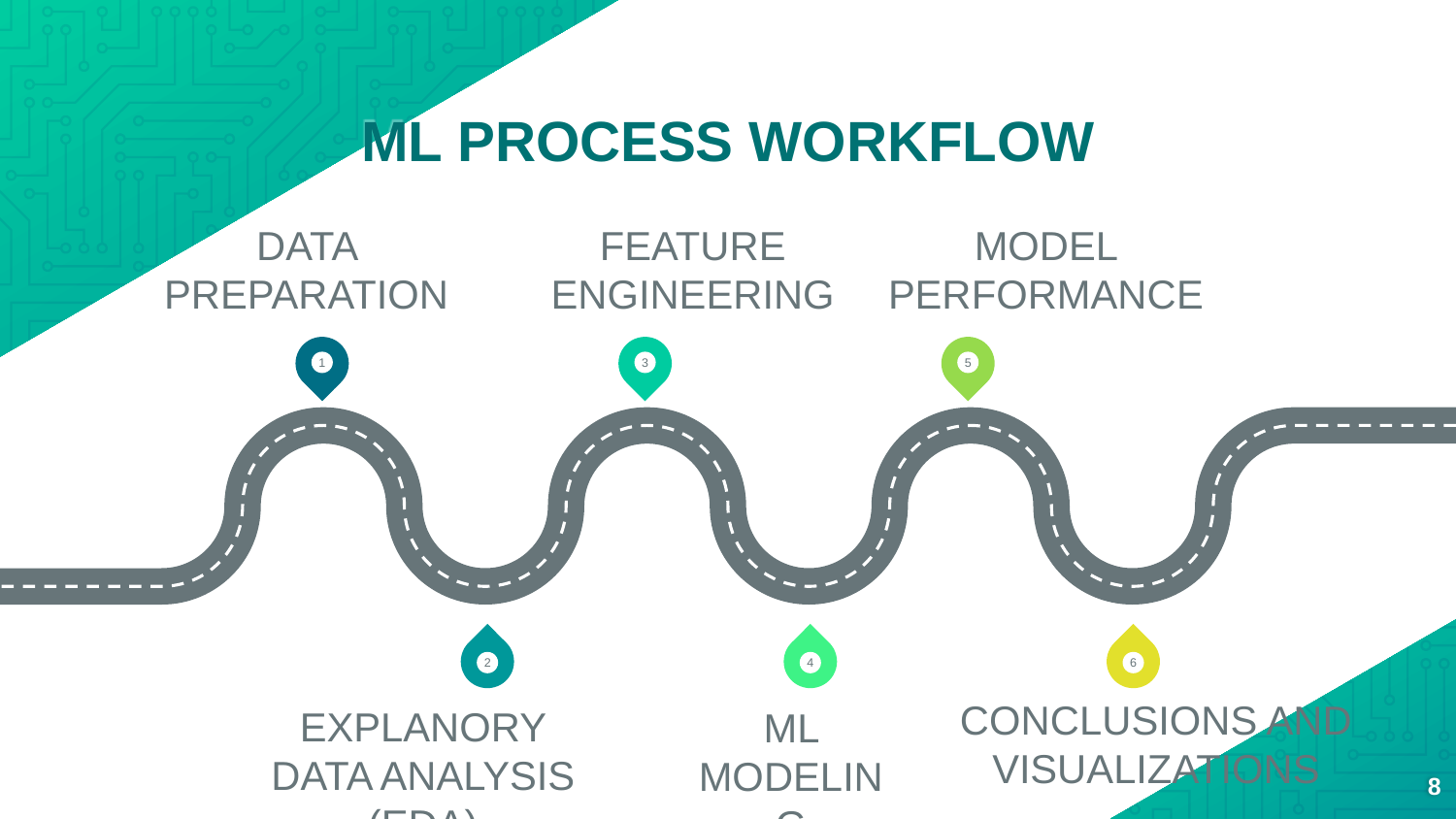

# ML PROCESS WORKFLOW
DATA PREPARATION
FEATURE ENGINEERING
MODEL PERFORMANCE

1

3

5

2

4

6
CONCLUSIONS AND VISUALIZATIONS
EXPLANORY DATA ANALYSIS (EDA)
ML MODELING
8